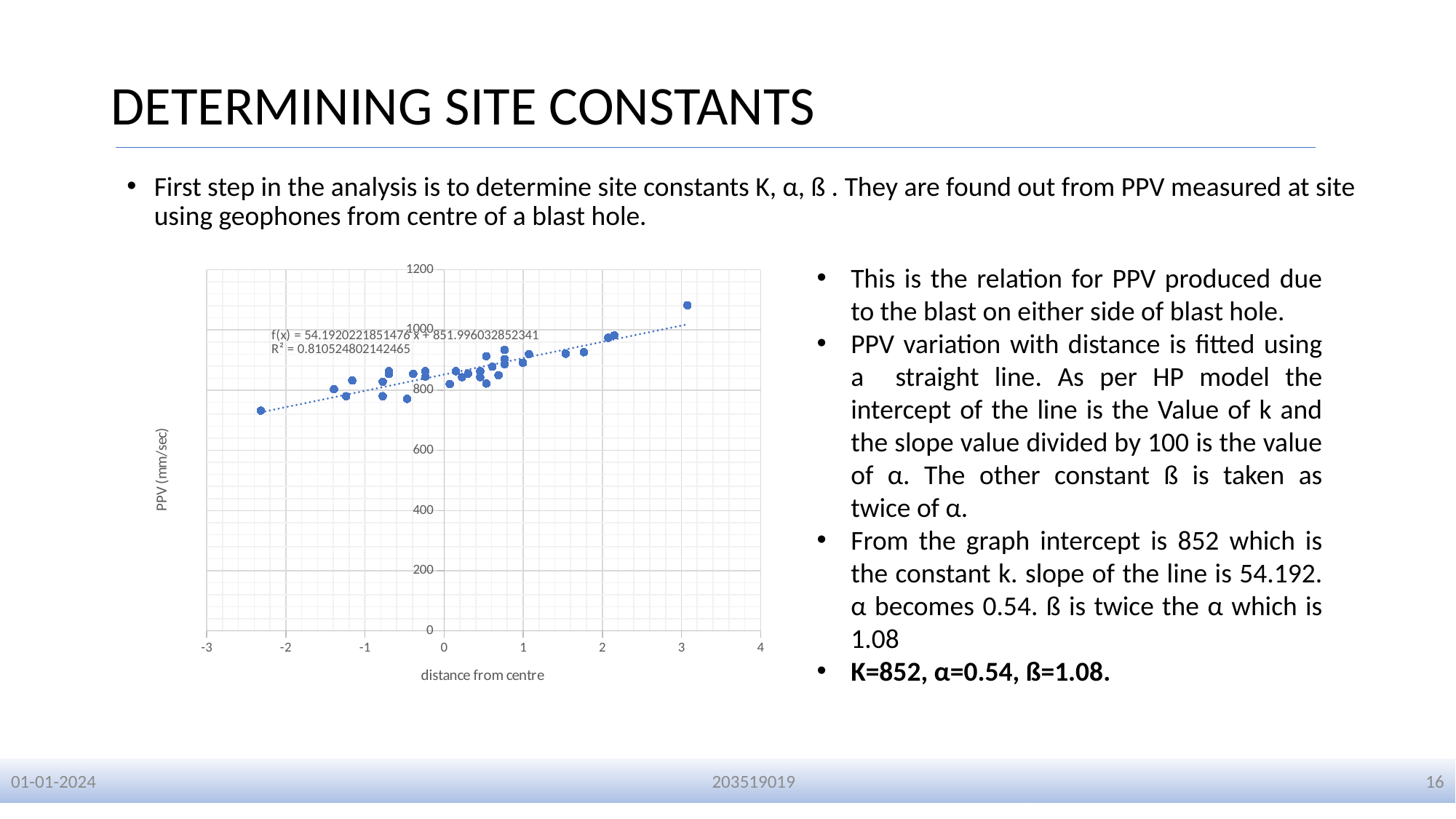

# DETERMINING SITE CONSTANTS
First step in the analysis is to determine site constants K, α, ß . They are found out from PPV measured at site using geophones from centre of a blast hole.

### Chart

| Category |  |
|---|---|
This is the relation for PPV produced due to the blast on either side of blast hole.
PPV variation with distance is fitted using a  straight line. As per HP model the intercept of the line is the Value of k and the slope value divided by 100 is the value of α. The other constant ß is taken as twice of α.
From the graph intercept is 852 which is the constant k. slope of the line is 54.192. α becomes 0.54. ß is twice the α which is 1.08
K=852, α=0.54, ß=1.08.

01-01-2024
203519019
16